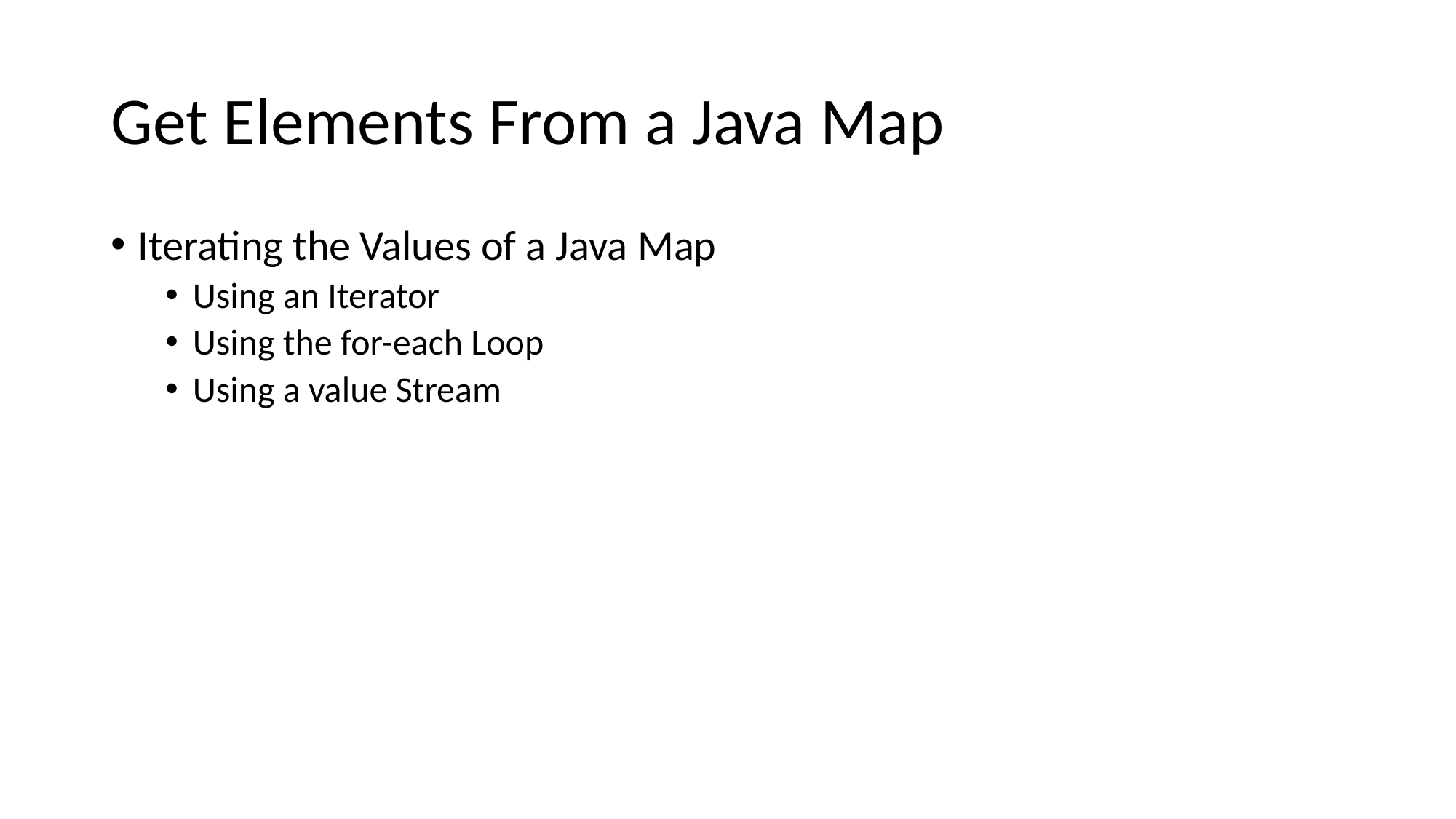

# Get Elements From a Java Map
Iterating the Values of a Java Map
Using an Iterator
Using the for-each Loop
Using a value Stream